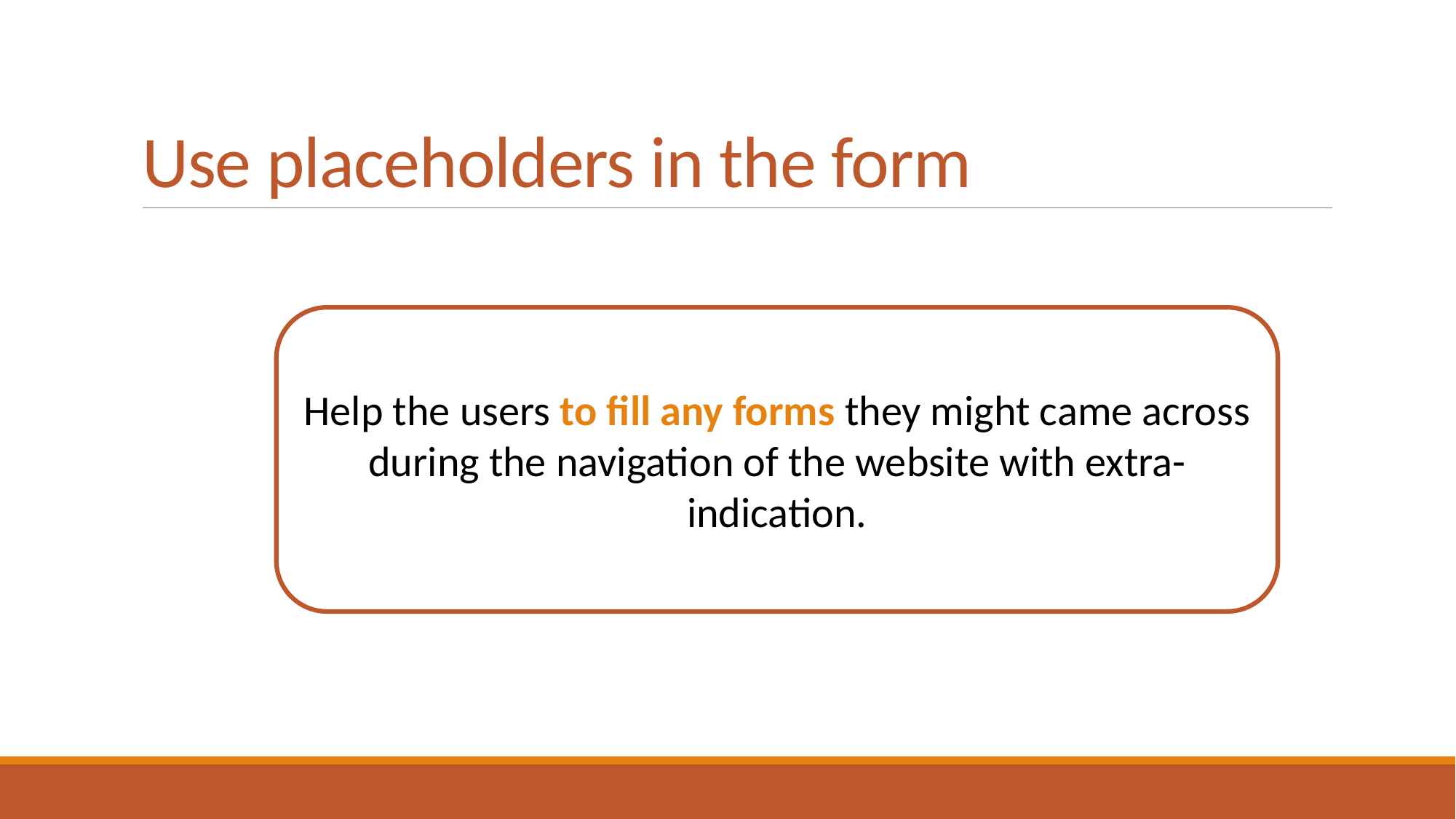

# Use placeholders in the form
Help the users to fill any forms they might came across during the navigation of the website with extra-indication.